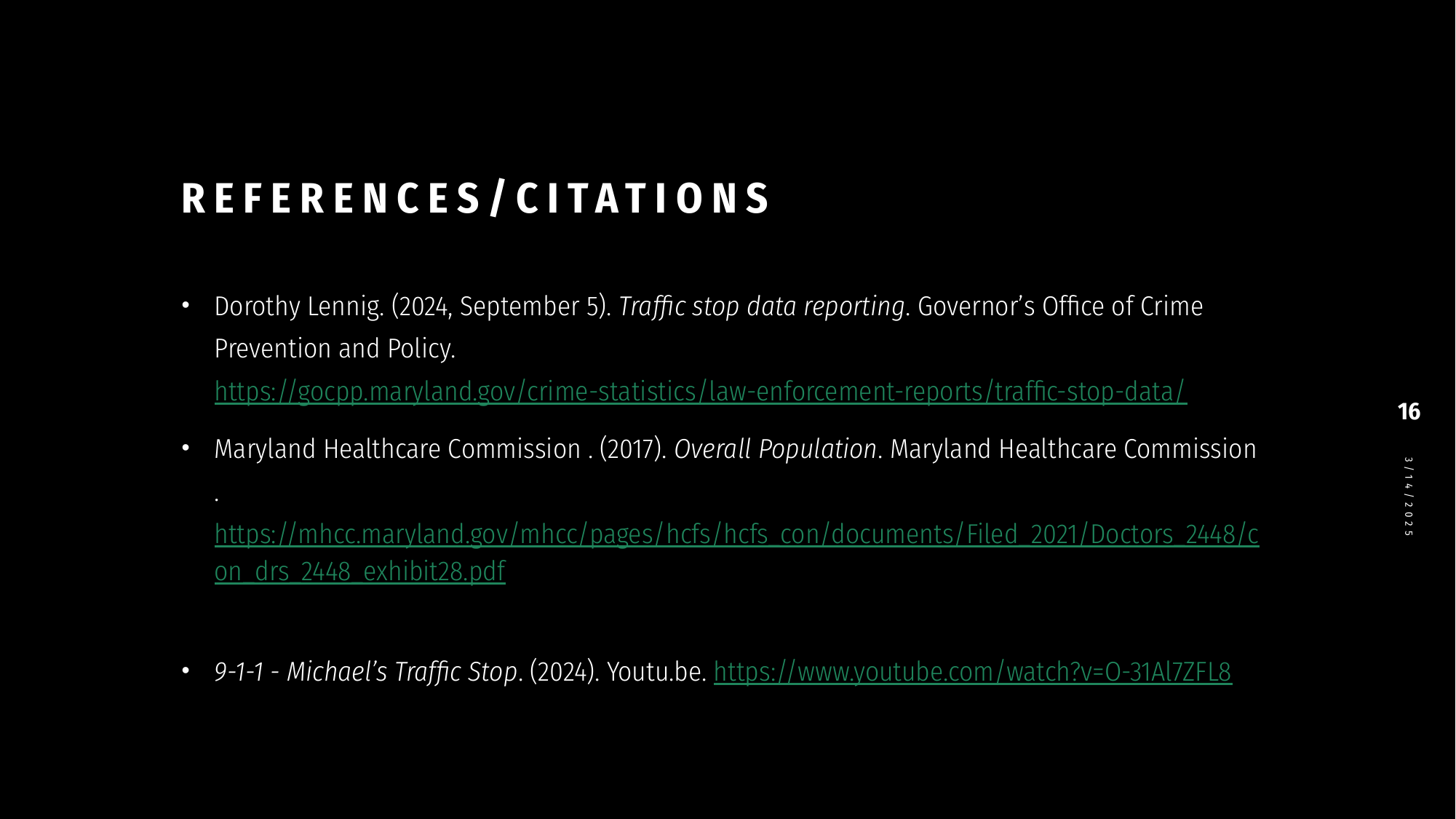

# References/Citations

Dorothy Lennig. (2024, September 5). Traffic stop data reporting. Governor’s Office of Crime Prevention and Policy. https://gocpp.maryland.gov/crime-statistics/law-enforcement-reports/traffic-stop-data/
Maryland Healthcare Commission . (2017). Overall Population. Maryland Healthcare Commission . https://mhcc.maryland.gov/mhcc/pages/hcfs/hcfs_con/documents/Filed_2021/Doctors_2448/con_drs_2448_exhibit28.pdf
9-1-1 - Michael’s Traffic Stop. (2024). Youtu.be. https://www.youtube.com/watch?v=O-31Al7ZFL8

16
3/14/2025